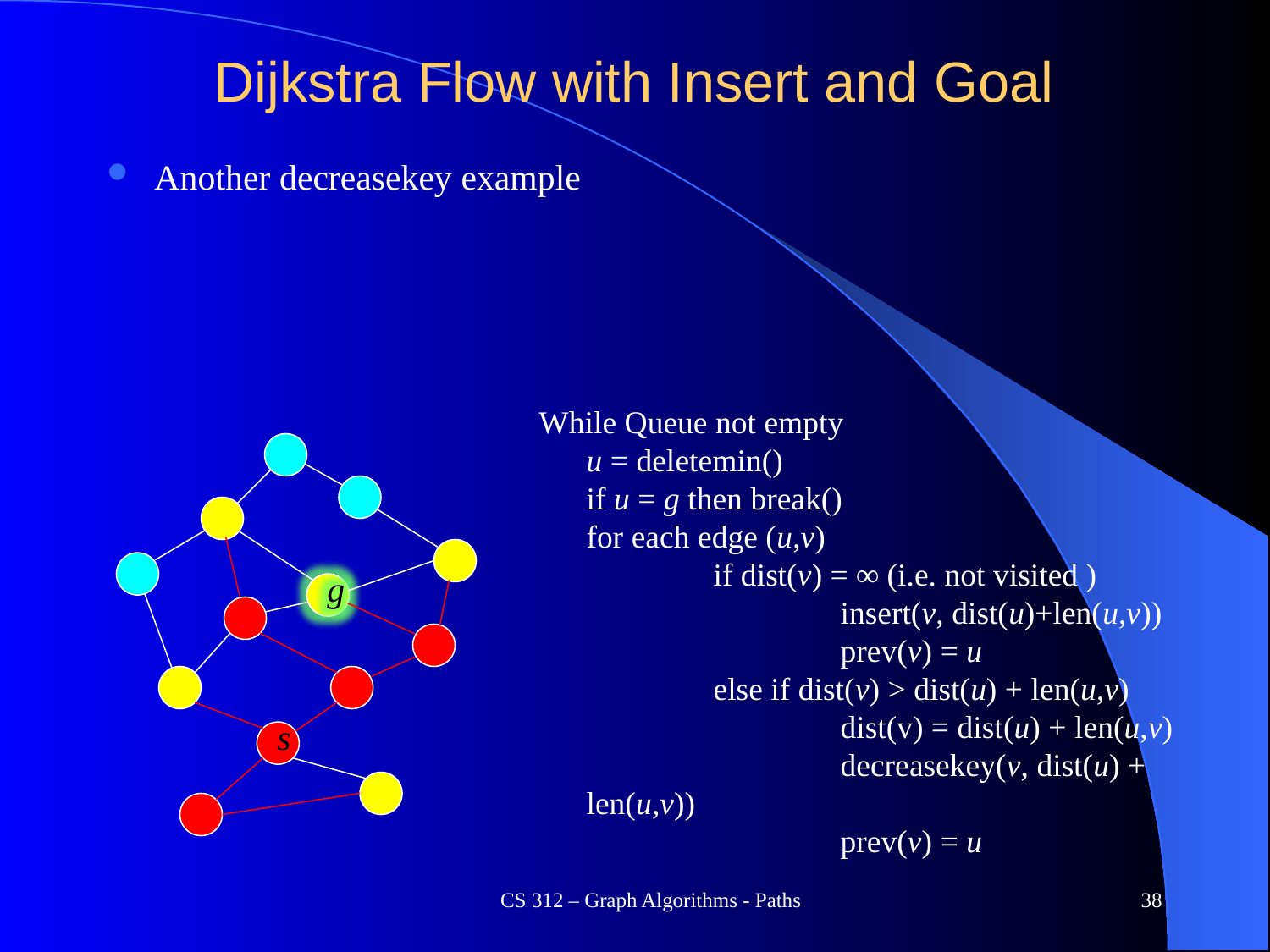

# Dijkstra Flow with Insert and Goal
Another decreasekey example
While Queue not empty
	u = deletemin()
	if u = g then break()
	for each edge (u,v)
		if dist(v) = ∞ (i.e. not visited )
			insert(v, dist(u)+len(u,v))
			prev(v) = u
		else if dist(v) > dist(u) + len(u,v)
			dist(v) = dist(u) + len(u,v)
			decreasekey(v, dist(u) + len(u,v))
			prev(v) = u

g

s

CS 312 – Graph Algorithms - Paths
38